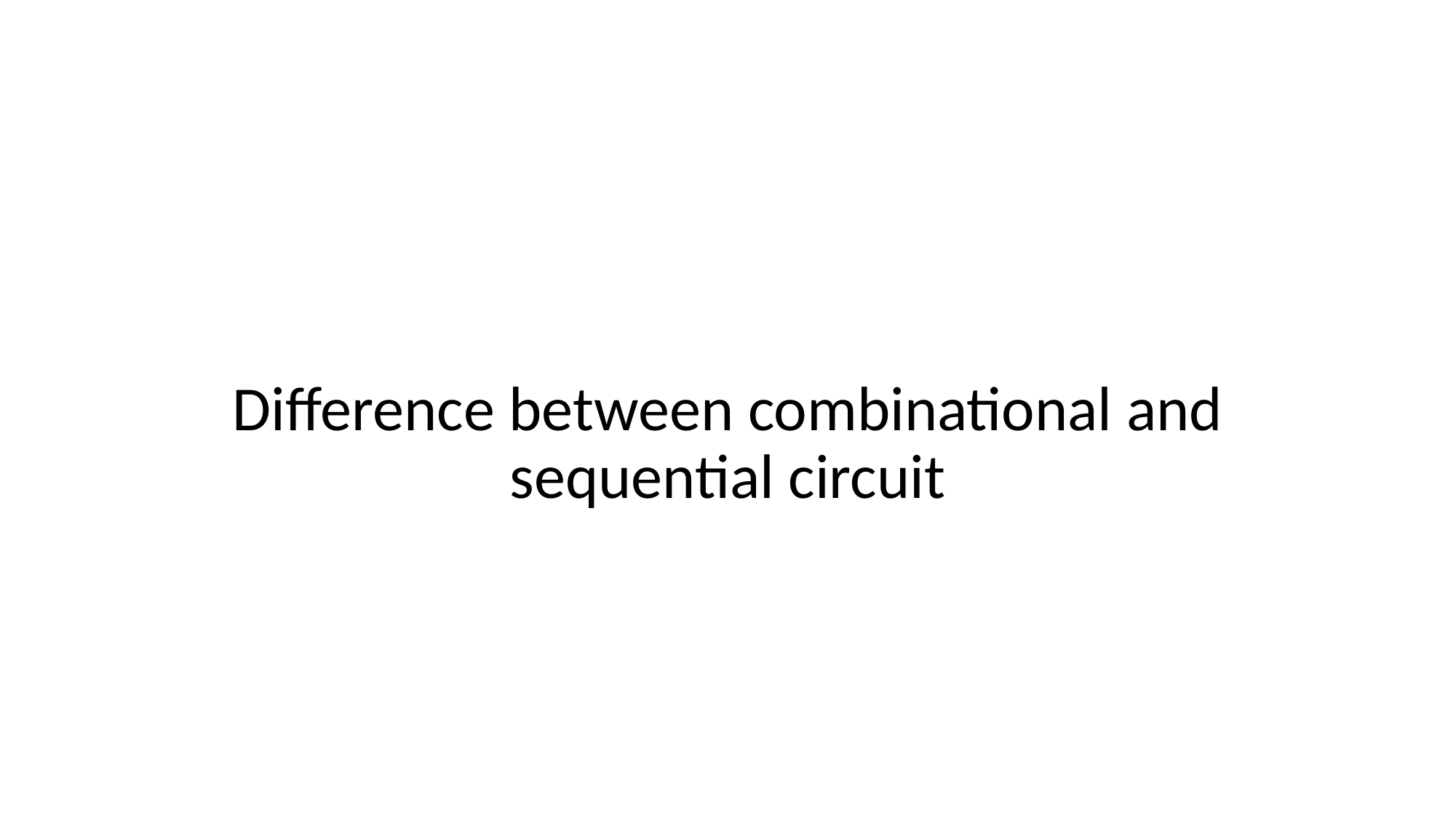

# Difference between combinational and sequential circuit